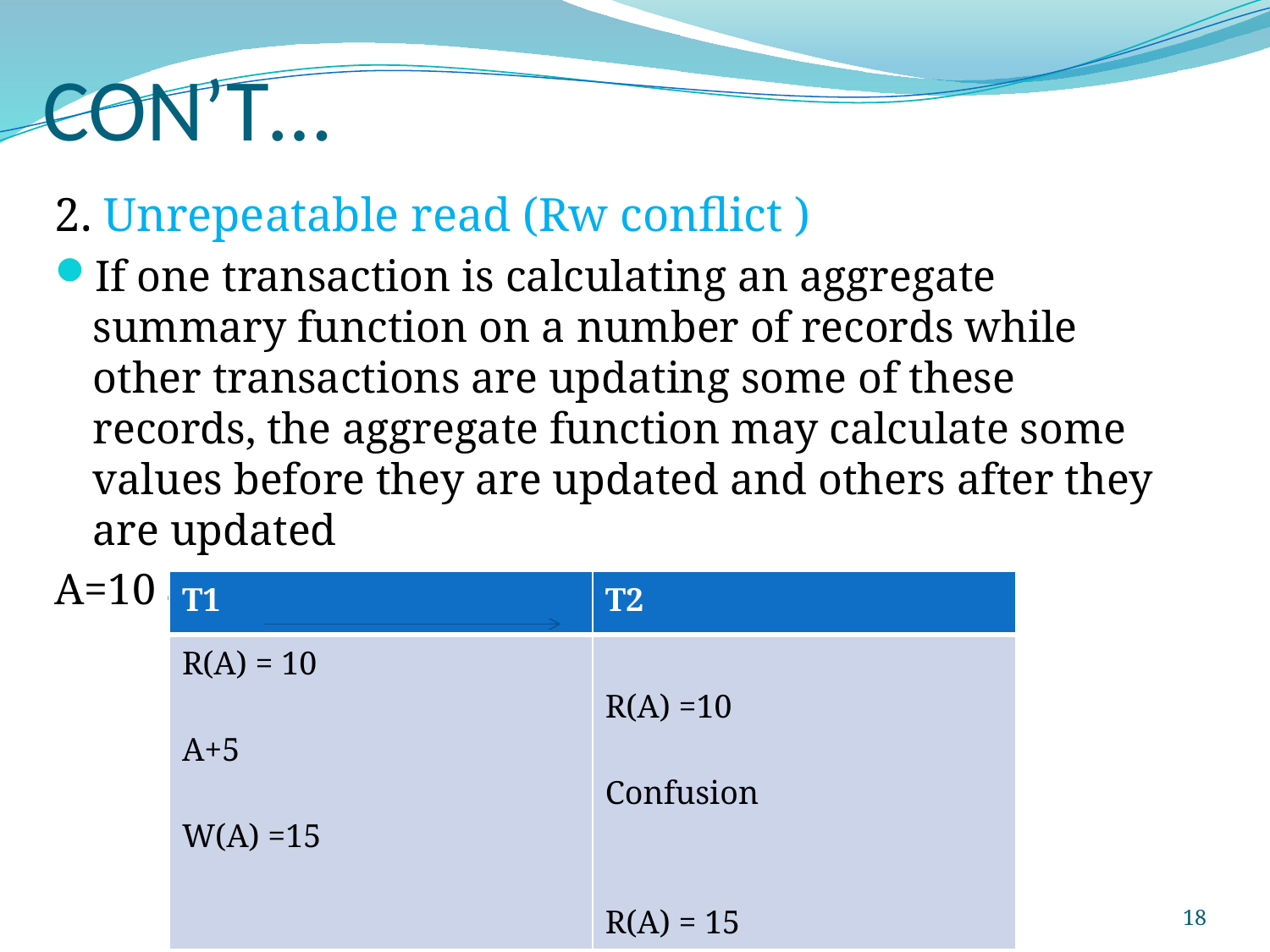

# CON’T…
2. Unrepeatable read (Rw conflict )
If one transaction is calculating an aggregate summary function on a number of records while other transactions are updating some of these records, the aggregate function may calculate some values before they are updated and others after they are updated
A=10 assume A+5
| T1 | T2 |
| --- | --- |
| R(A) = 10 A+5 W(A) =15 | R(A) =10 Confusion R(A) = 15 |
18